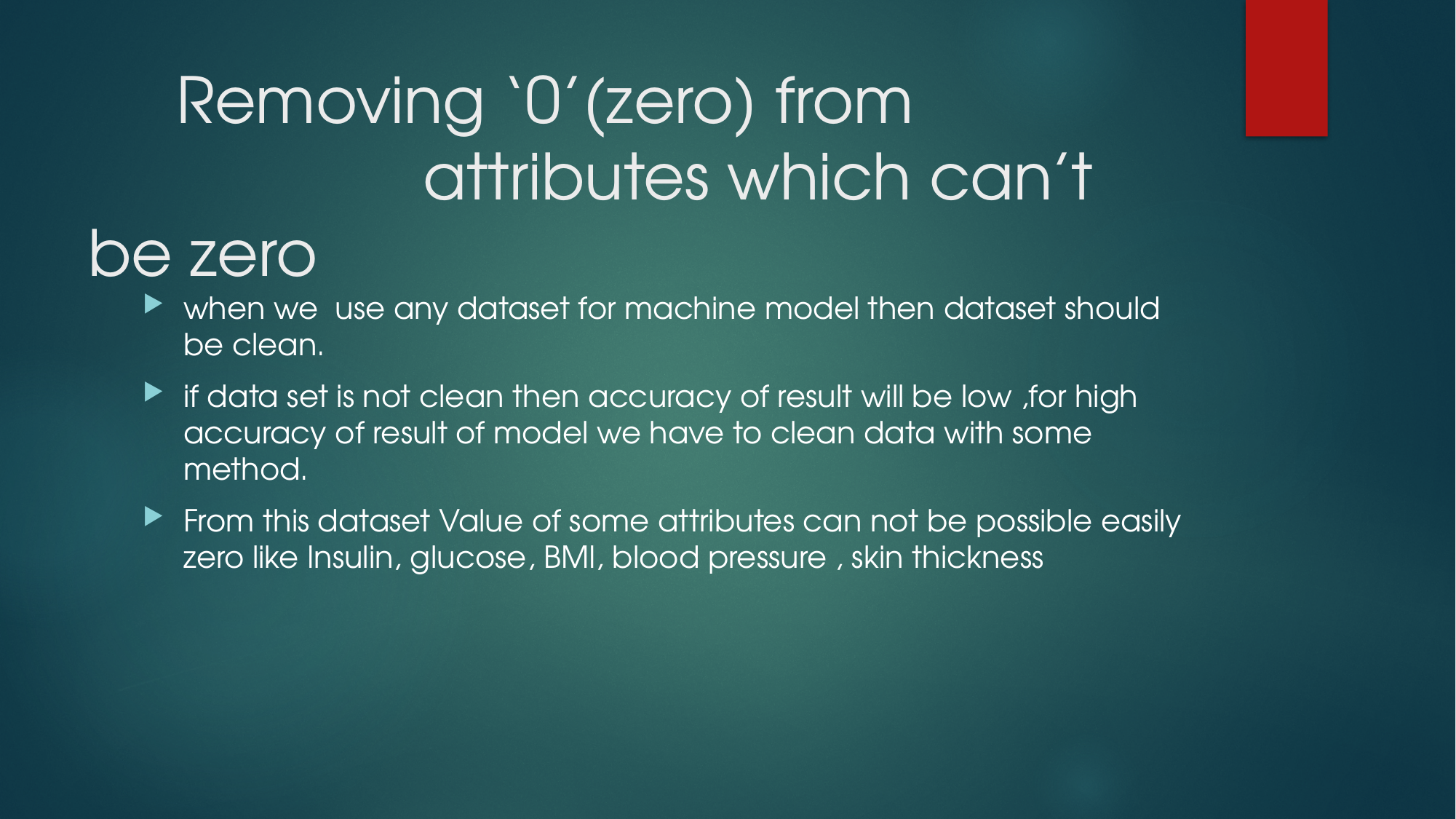

# Removing ‘0’(zero) from                                   attributes which can’t be zero
when we  use any dataset for machine model then dataset should be clean.
if data set is not clean then accuracy of result will be low ,for high accuracy of result of model we have to clean data with some method.
From this dataset Value of some attributes can not be possible easily zero like Insulin, glucose, BMI, blood pressure , skin thickness